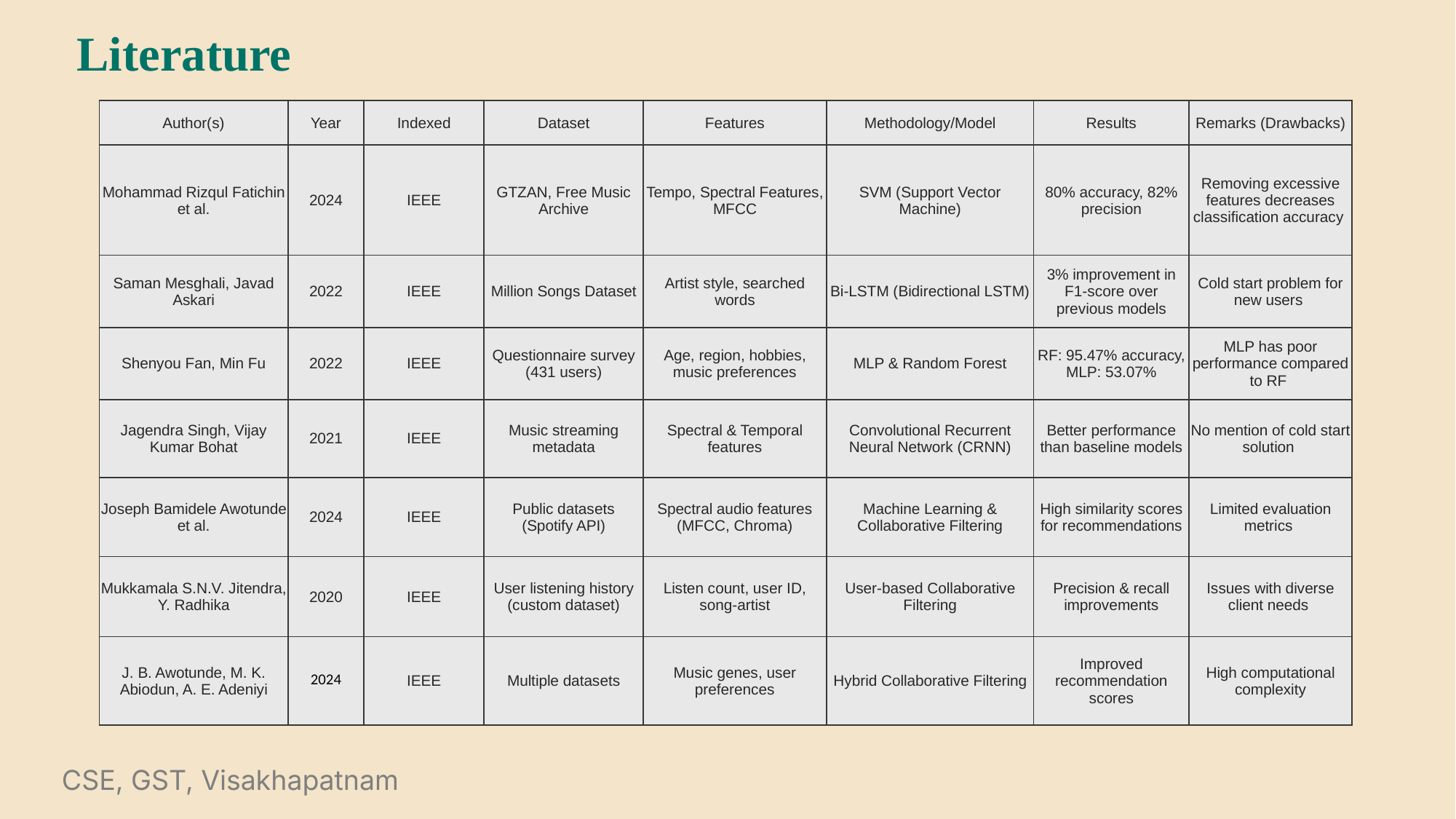

Literature
| Author(s) | Year | Indexed | Dataset | Features | Methodology/Model | Results | Remarks (Drawbacks) |
| --- | --- | --- | --- | --- | --- | --- | --- |
| Mohammad Rizqul Fatichin et al. | 2024 | IEEE | GTZAN, Free Music Archive | Tempo, Spectral Features, MFCC | SVM (Support Vector Machine) | 80% accuracy, 82% precision | Removing excessive features decreases classification accuracy​ |
| Saman Mesghali, Javad Askari | 2022 | IEEE | Million Songs Dataset | Artist style, searched words | Bi-LSTM (Bidirectional LSTM) | 3% improvement in F1-score over previous models | Cold start problem for new users​ |
| Shenyou Fan, Min Fu | 2022 | IEEE | Questionnaire survey (431 users) | Age, region, hobbies, music preferences | MLP & Random Forest | RF: 95.47% accuracy, MLP: 53.07% | MLP has poor performance compared to RF​ |
| Jagendra Singh, Vijay Kumar Bohat | 2021 | IEEE | Music streaming metadata | Spectral & Temporal features | Convolutional Recurrent Neural Network (CRNN) | Better performance than baseline models | No mention of cold start solution​ |
| Joseph Bamidele Awotunde et al. | 2024 | IEEE | Public datasets (Spotify API) | Spectral audio features (MFCC, Chroma) | Machine Learning & Collaborative Filtering | High similarity scores for recommendations | Limited evaluation metrics​ |
| Mukkamala S.N.V. Jitendra, Y. Radhika | 2020 | IEEE | User listening history (custom dataset) | Listen count, user ID, song-artist | User-based Collaborative Filtering | Precision & recall improvements | Issues with diverse client needs​ |
| J. B. Awotunde, M. K. Abiodun, A. E. Adeniyi | 2024 | IEEE | Multiple datasets | Music genes, user preferences | Hybrid Collaborative Filtering | Improved recommendation scores | High computational complexity​ |
CSE, GST, Visakhapatnam